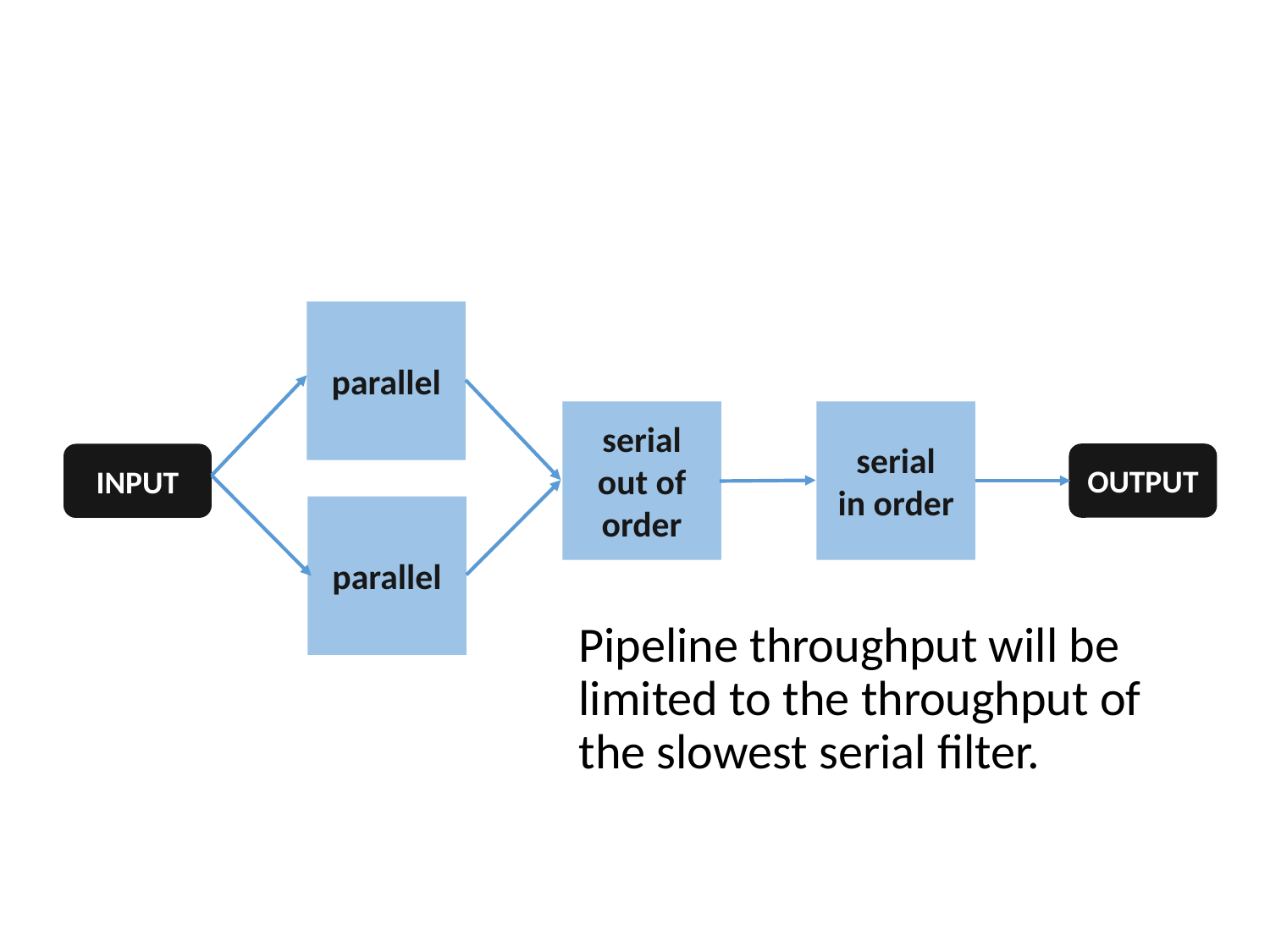

parallel
serial
out of
order
serial
in order
OUTPUT
INPUT
parallel
Pipeline throughput will be limited to the throughput of the slowest serial filter.